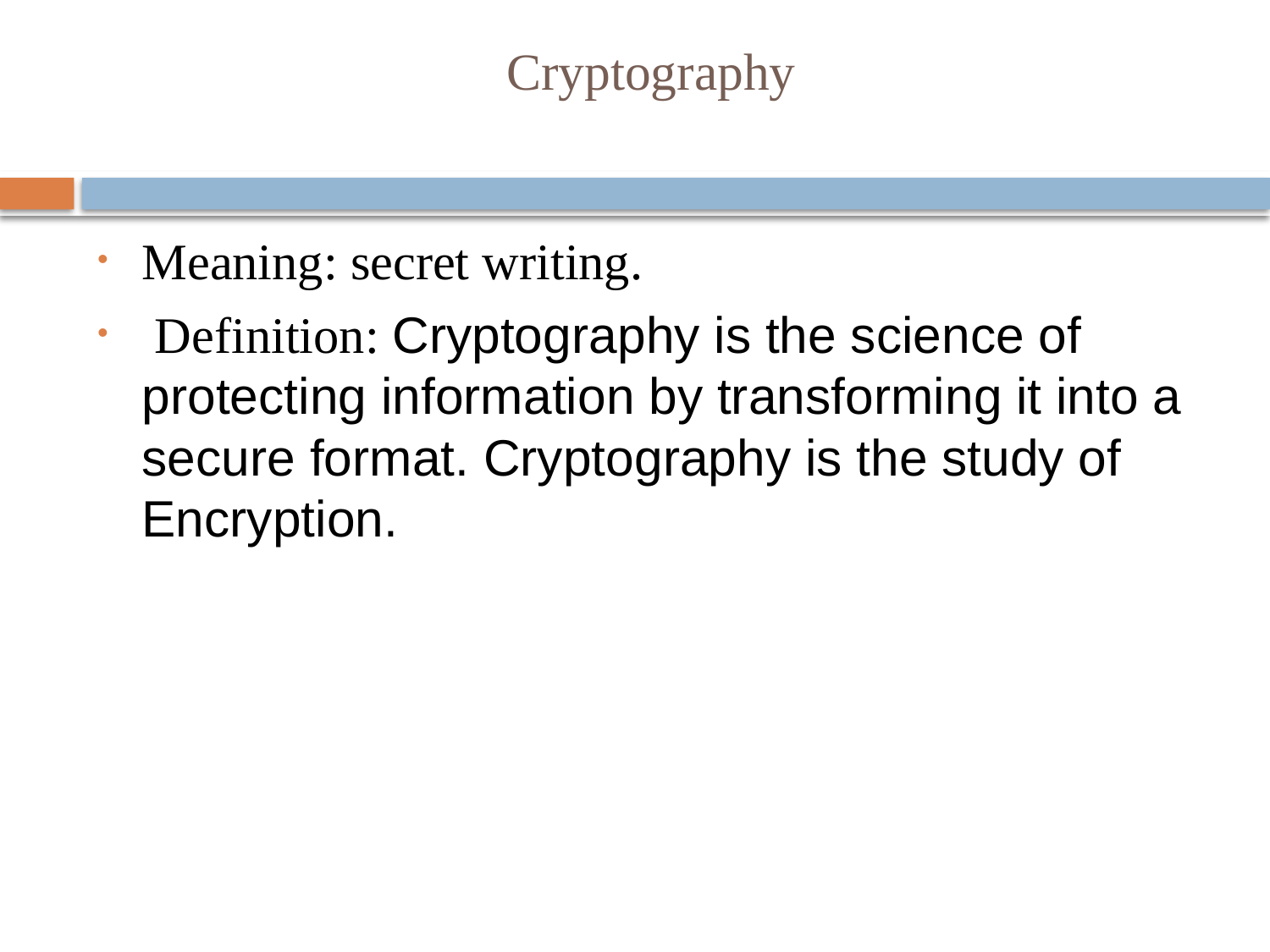

# Cryptography
Meaning: secret writing.
 Definition: Cryptography is the science of protecting information by transforming it into a secure format. Cryptography is the study of Encryption.